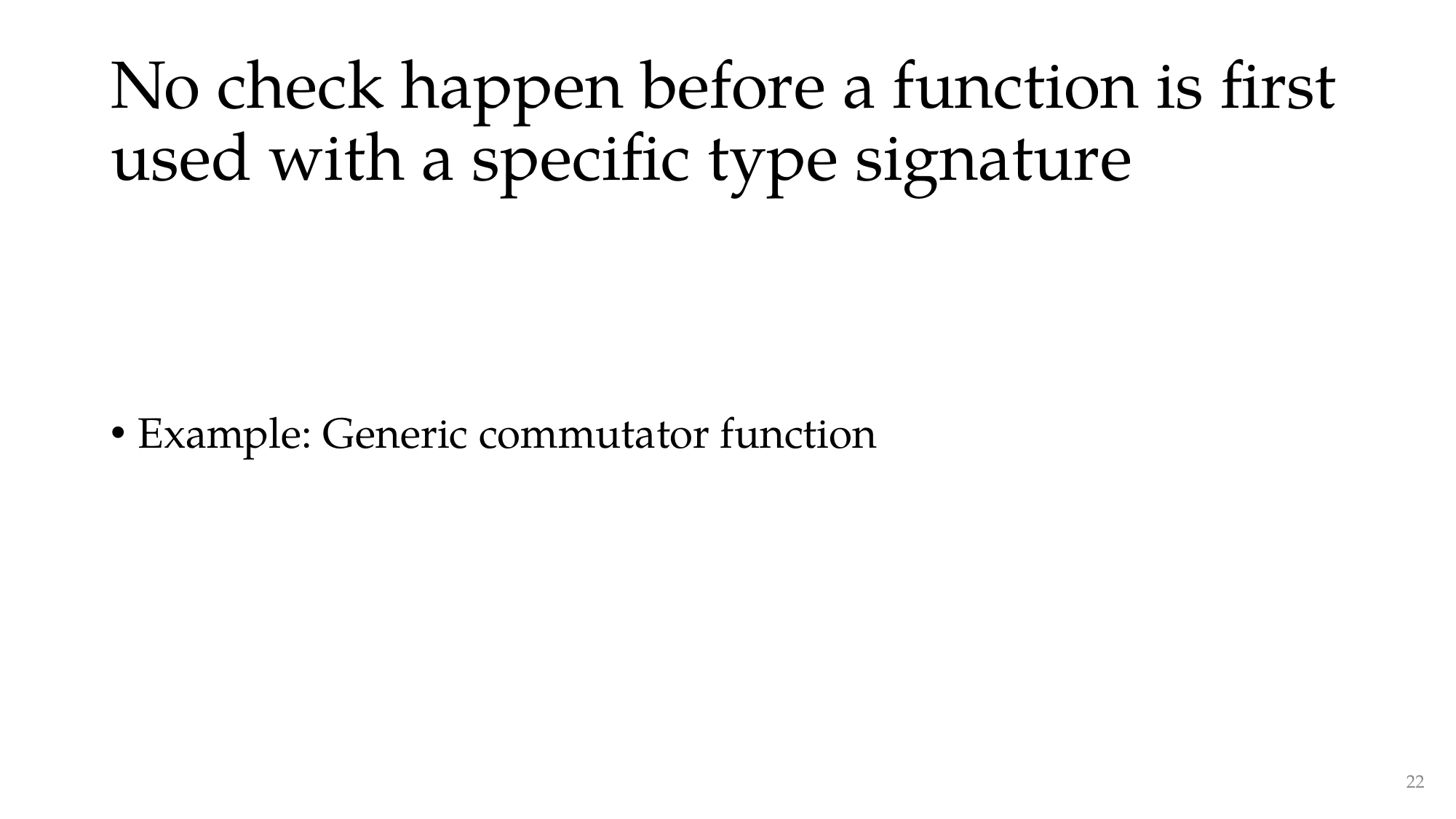

# No check happen before a function is first used with a specific type signature

Example: Generic commutator function

22